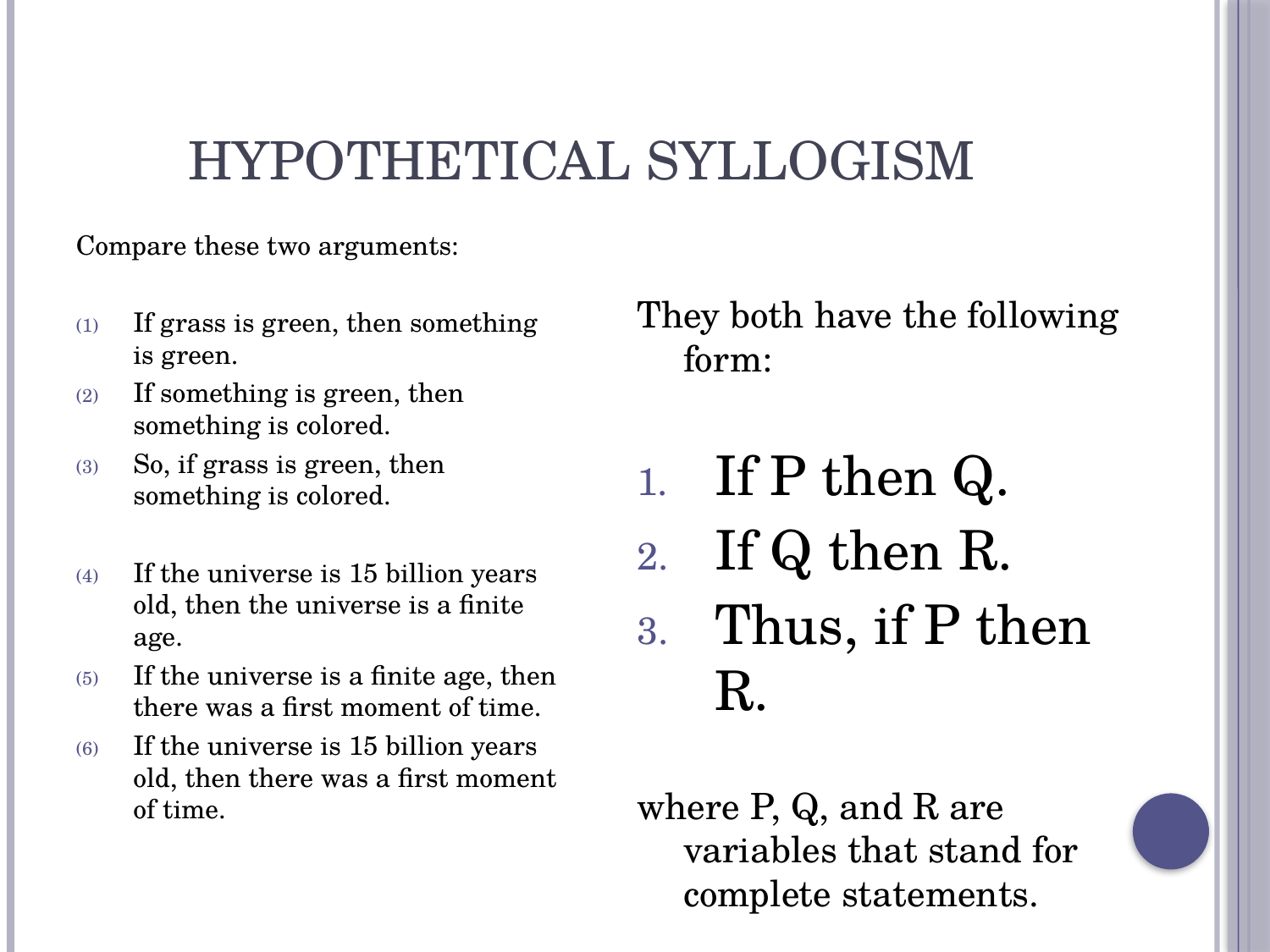

# Hypothetical syllogism
Compare these two arguments:

If grass is green, then something is green.
If something is green, then something is colored.
So, if grass is green, then something is colored.

If the universe is 15 billion years old, then the universe is a finite age.
If the universe is a finite age, then there was a first moment of time.
If the universe is 15 billion years old, then there was a first moment of time.

They both have the following form:

If P then Q.
If Q then R.
Thus, if P then R.

where P, Q, and R are variables that stand for complete statements.